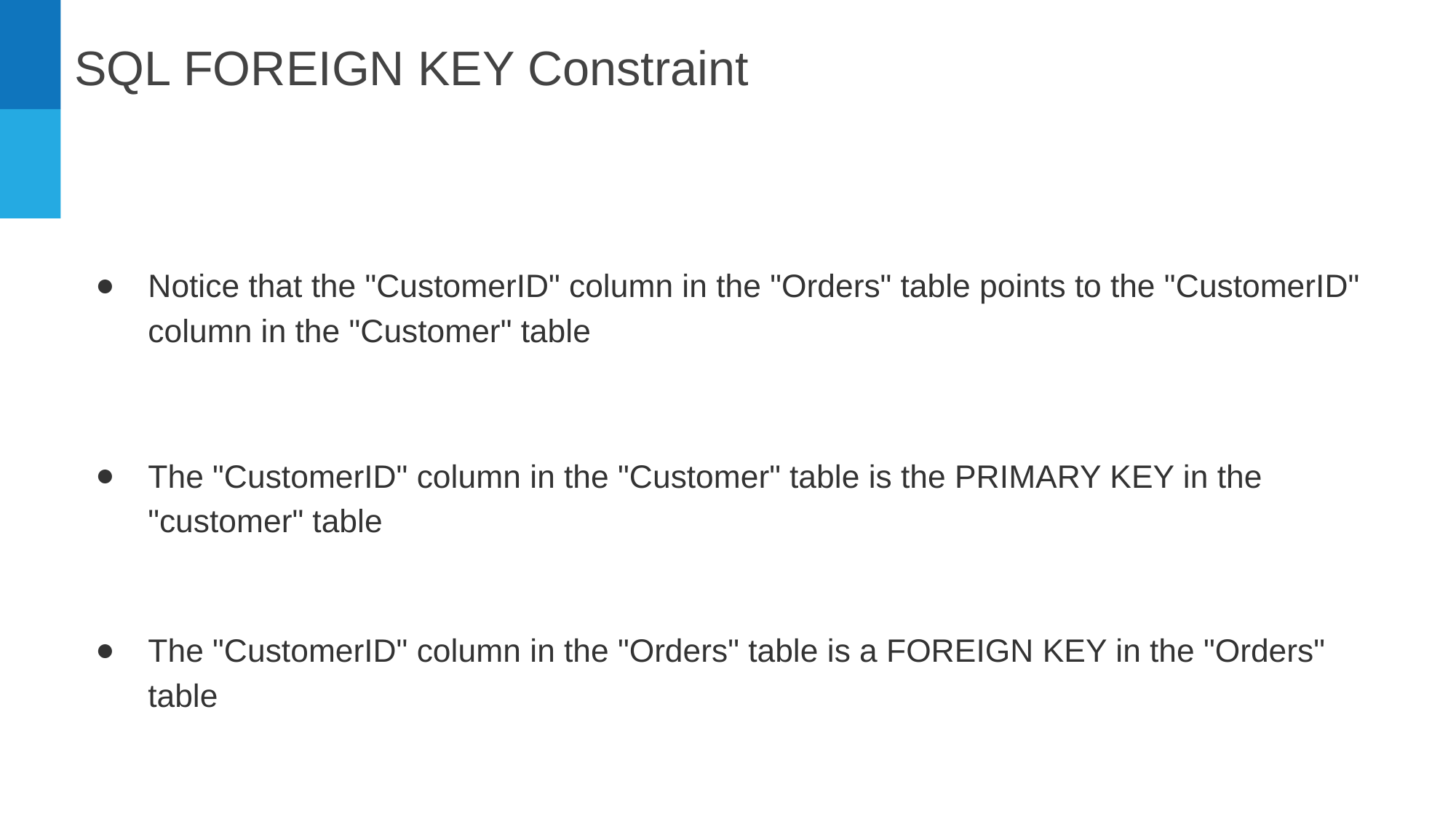

SQL FOREIGN KEY Constraint

Notice that the "CustomerID" column in the "Orders" table points to the "CustomerID" column in the "Customer" table

The "CustomerID" column in the "Customer" table is the PRIMARY KEY in the "customer" table

The "CustomerID" column in the "Orders" table is a FOREIGN KEY in the "Orders" table